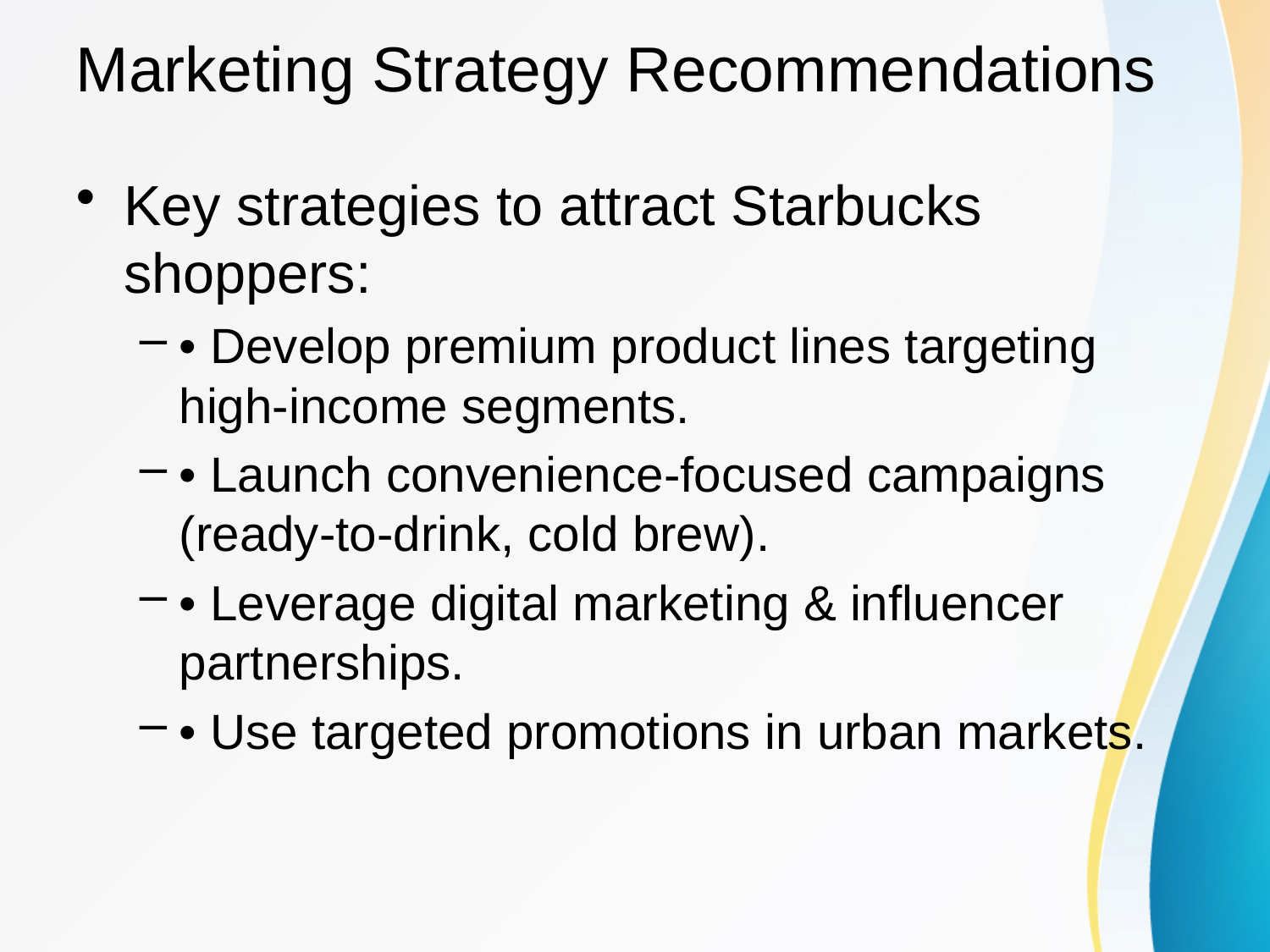

# Marketing Strategy Recommendations
Key strategies to attract Starbucks shoppers:
• Develop premium product lines targeting high-income segments.
• Launch convenience-focused campaigns (ready-to-drink, cold brew).
• Leverage digital marketing & influencer partnerships.
• Use targeted promotions in urban markets.